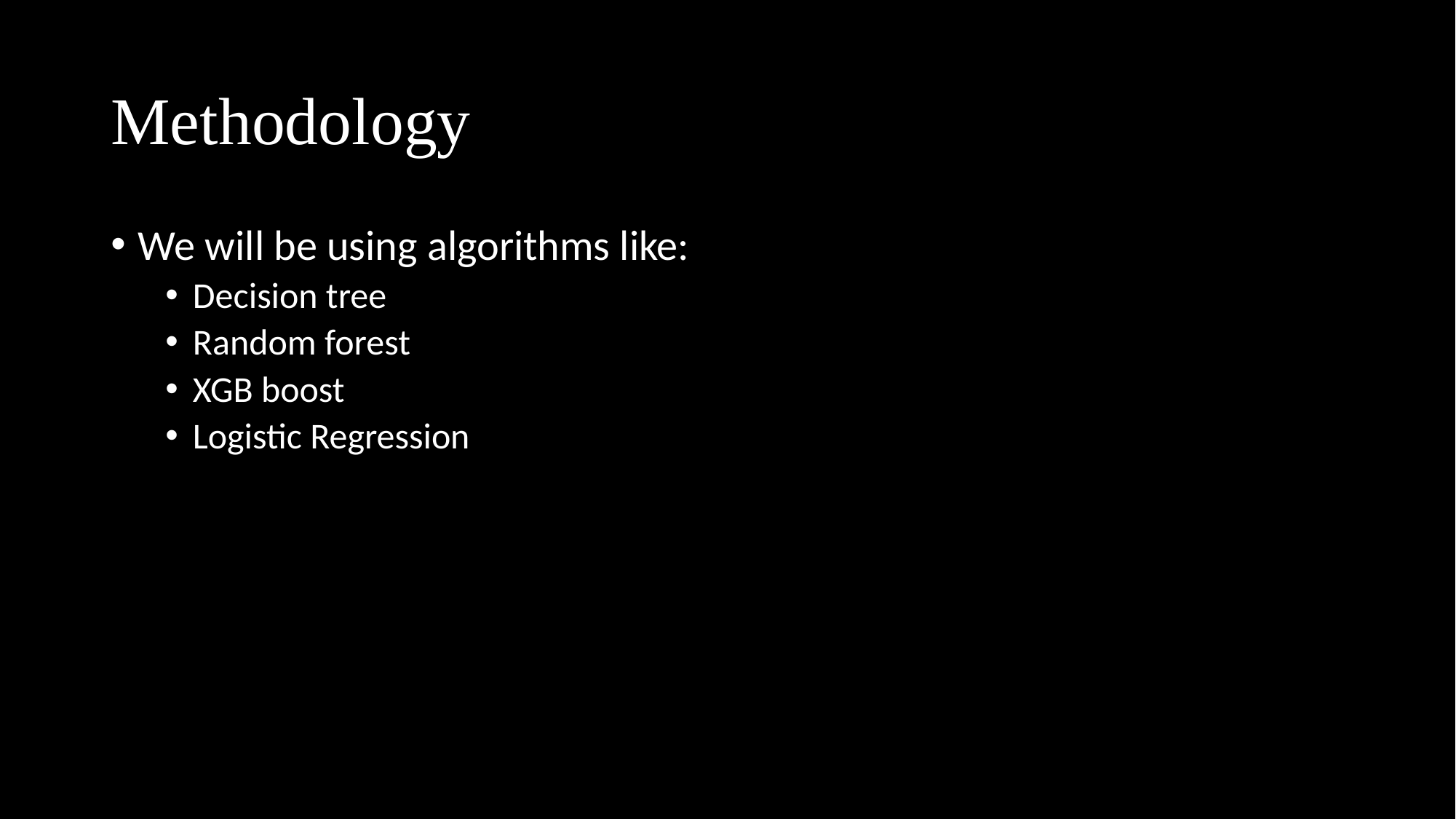

# Methodology
We will be using algorithms like:
Decision tree
Random forest
XGB boost
Logistic Regression